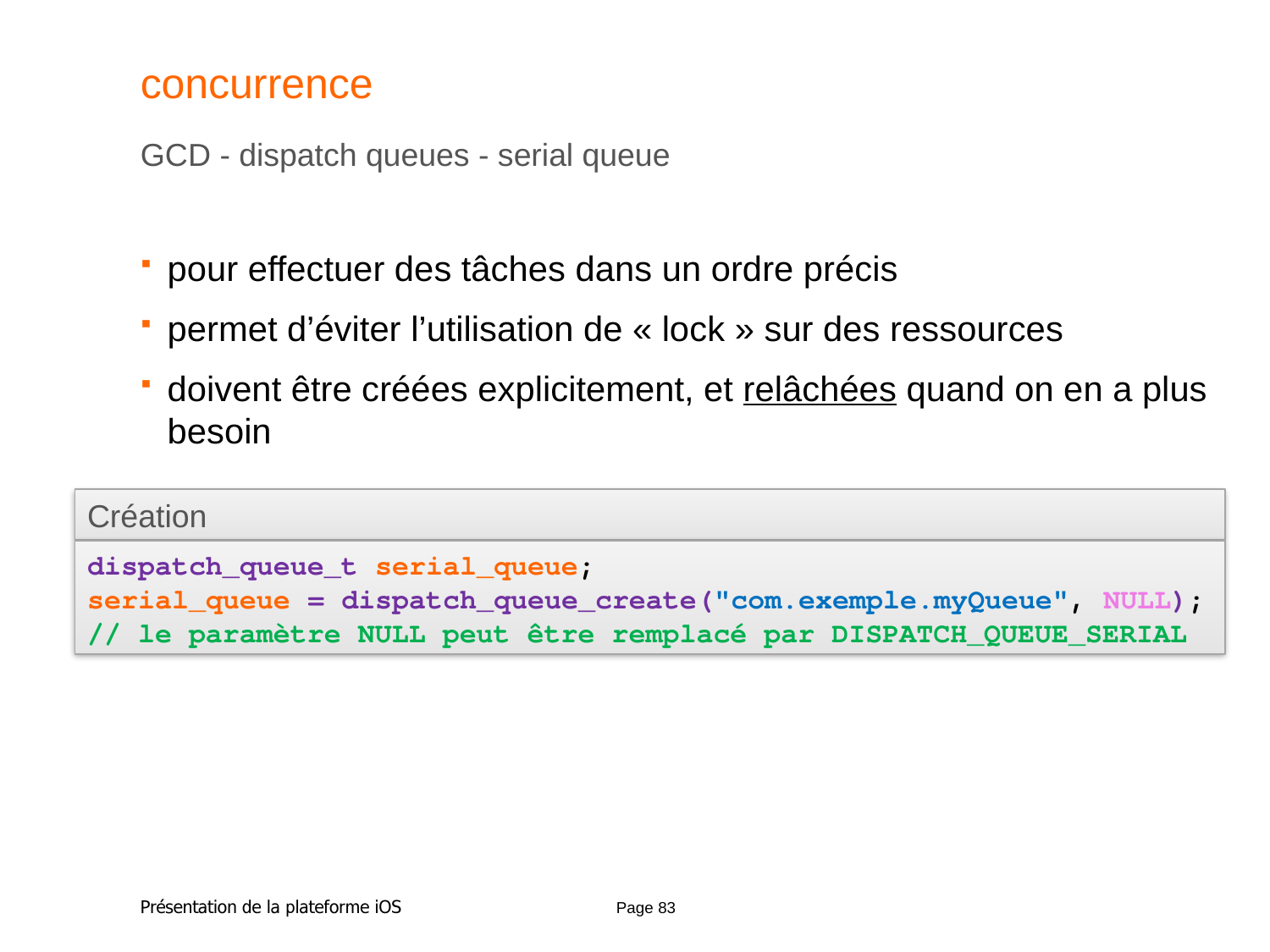

# concurrence
GCD - dispatch queues - serial queue
pour effectuer des tâches dans un ordre précis
permet d’éviter l’utilisation de « lock » sur des ressources
doivent être créées explicitement, et relâchées quand on en a plus besoin
Création
dispatch_queue_t serial_queue;
serial_queue = dispatch_queue_create("com.exemple.myQueue", NULL);
// le paramètre NULL peut être remplacé par DISPATCH_QUEUE_SERIAL
Présentation de la plateforme iOS